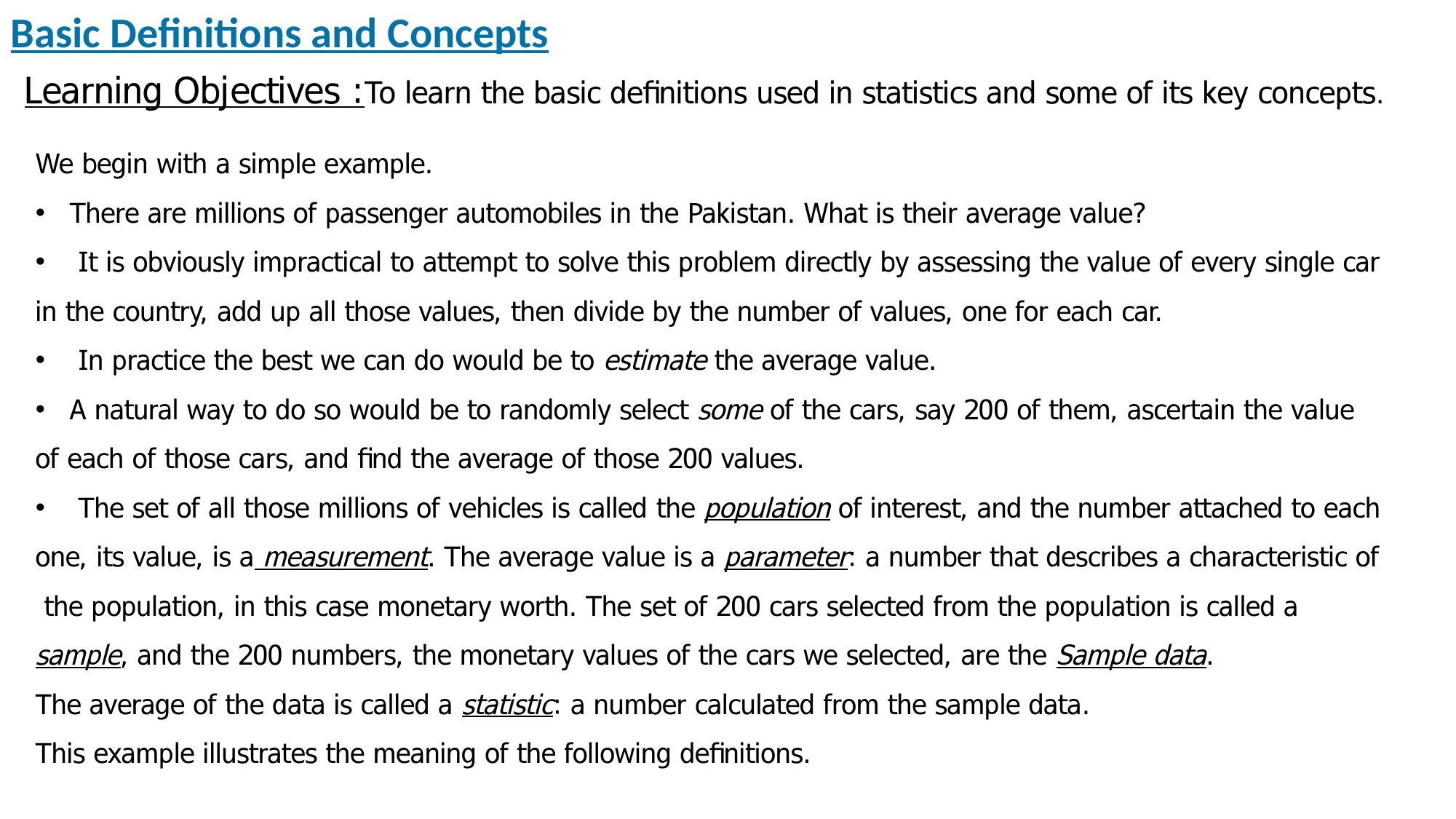

Basic Definitions and Concepts
Learning Objectives :To learn the basic definitions used in statistics and some of its key concepts.
We begin with a simple example.
There are millions of passenger automobiles in the Pakistan. What is their average value?
 It is obviously impractical to attempt to solve this problem directly by assessing the value of every single car
in the country, add up all those values, then divide by the number of values, one for each car.
 In practice the best we can do would be to estimate the average value.
A natural way to do so would be to randomly select some of the cars, say 200 of them, ascertain the value
of each of those cars, and find the average of those 200 values.
 The set of all those millions of vehicles is called the population of interest, and the number attached to each
one, its value, is a measurement. The average value is a parameter: a number that describes a characteristic of
 the population, in this case monetary worth. The set of 200 cars selected from the population is called a
sample, and the 200 numbers, the monetary values of the cars we selected, are the Sample data.
The average of the data is called a statistic: a number calculated from the sample data.
This example illustrates the meaning of the following definitions.